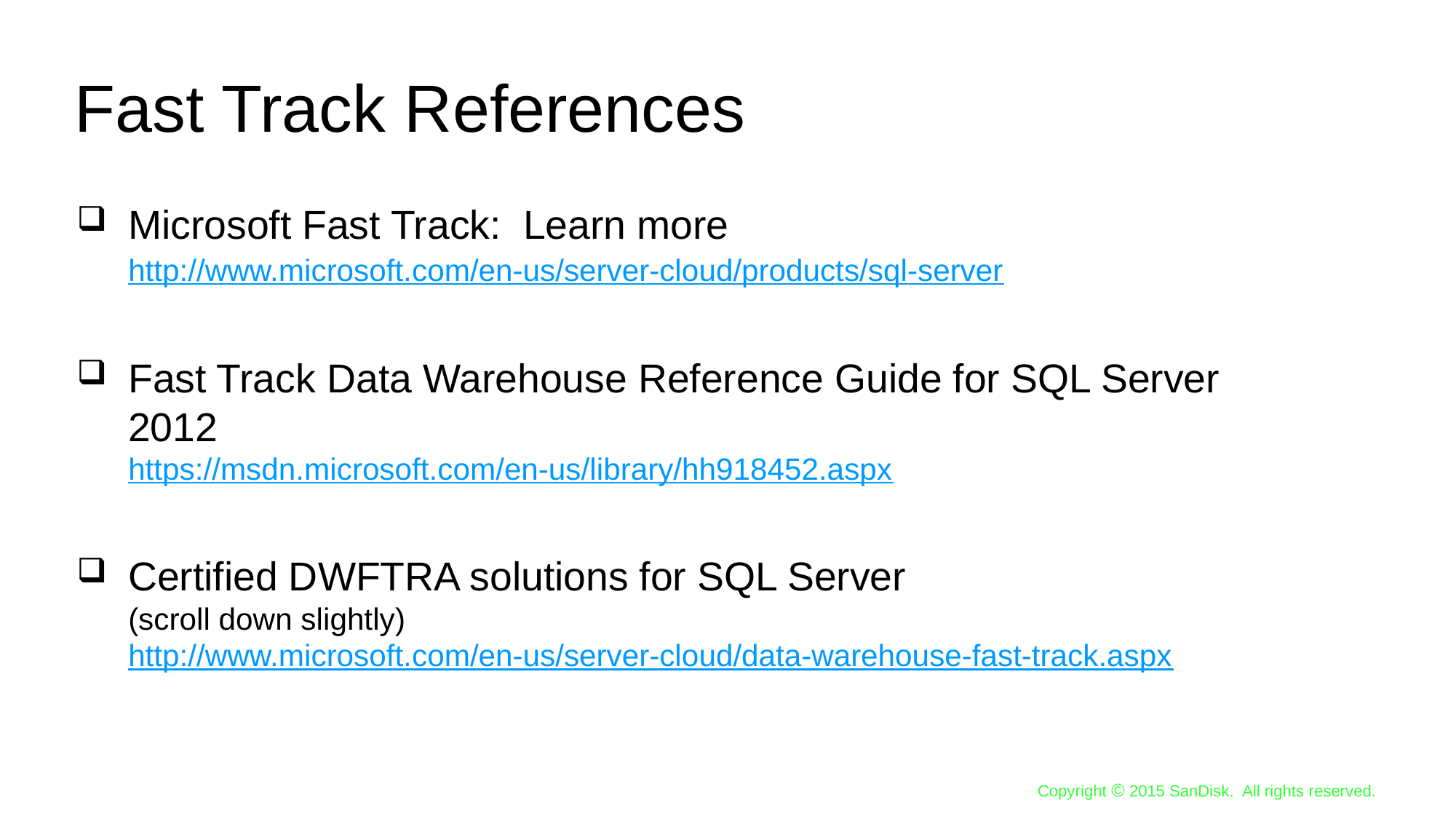

# Fast Track References
Microsoft Fast Track:  Learn more
http://www.microsoft.com/en-us/server-cloud/products/sql-server

Fast Track Data Warehouse Reference Guide for SQL Server 2012
https://msdn.microsoft.com/en-us/library/hh918452.aspx

Certified DWFTRA solutions for SQL Server
(scroll down slightly)
http://www.microsoft.com/en-us/server-cloud/data-warehouse-fast-track.aspx
Copyright © 2015 SanDisk.  All rights reserved.